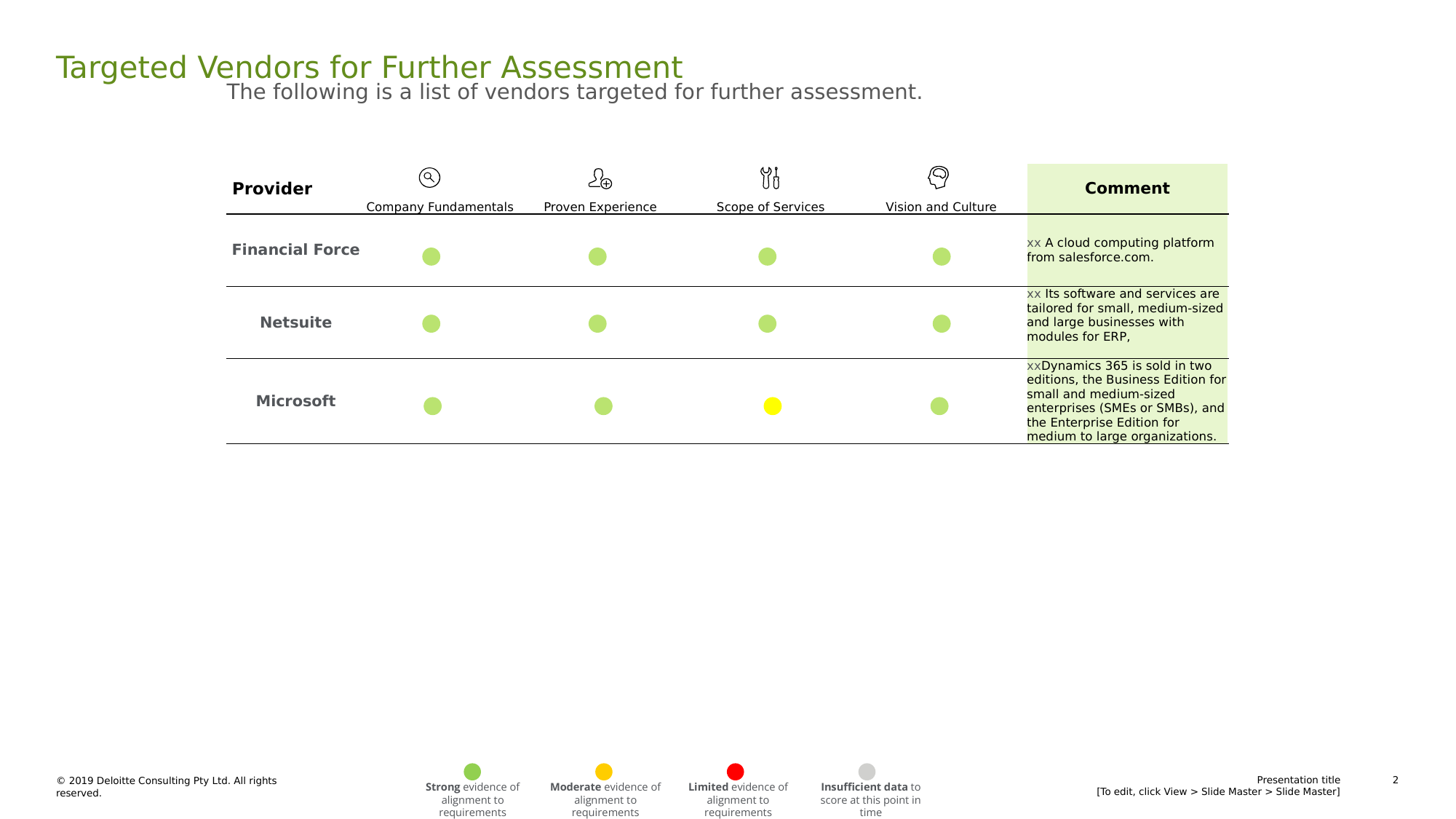

# Targeted Vendors for Further Assessment
The following is a list of vendors targeted for further assessment.
| Provider | Company Fundamentals | Proven Experience | Scope of Services | Vision and Culture | Comment |
| --- | --- | --- | --- | --- | --- |
| Financial Force |  |  |  |  | xx A cloud computing platform from salesforce.com. |
| Netsuite |  |  |  |  | xx Its software and services are tailored for small, medium-sized and large businesses with modules for ERP, |
| Microsoft |  |  |  |  | xxDynamics 365 is sold in two editions, the Business Edition for small and medium-sized enterprises (SMEs or SMBs), and the Enterprise Edition for medium to large organizations. |

Strong evidence of alignment to requirements
Moderate evidence of alignment to requirements
Limited evidence of alignment to requirements
Insufficient data to score at this point in time